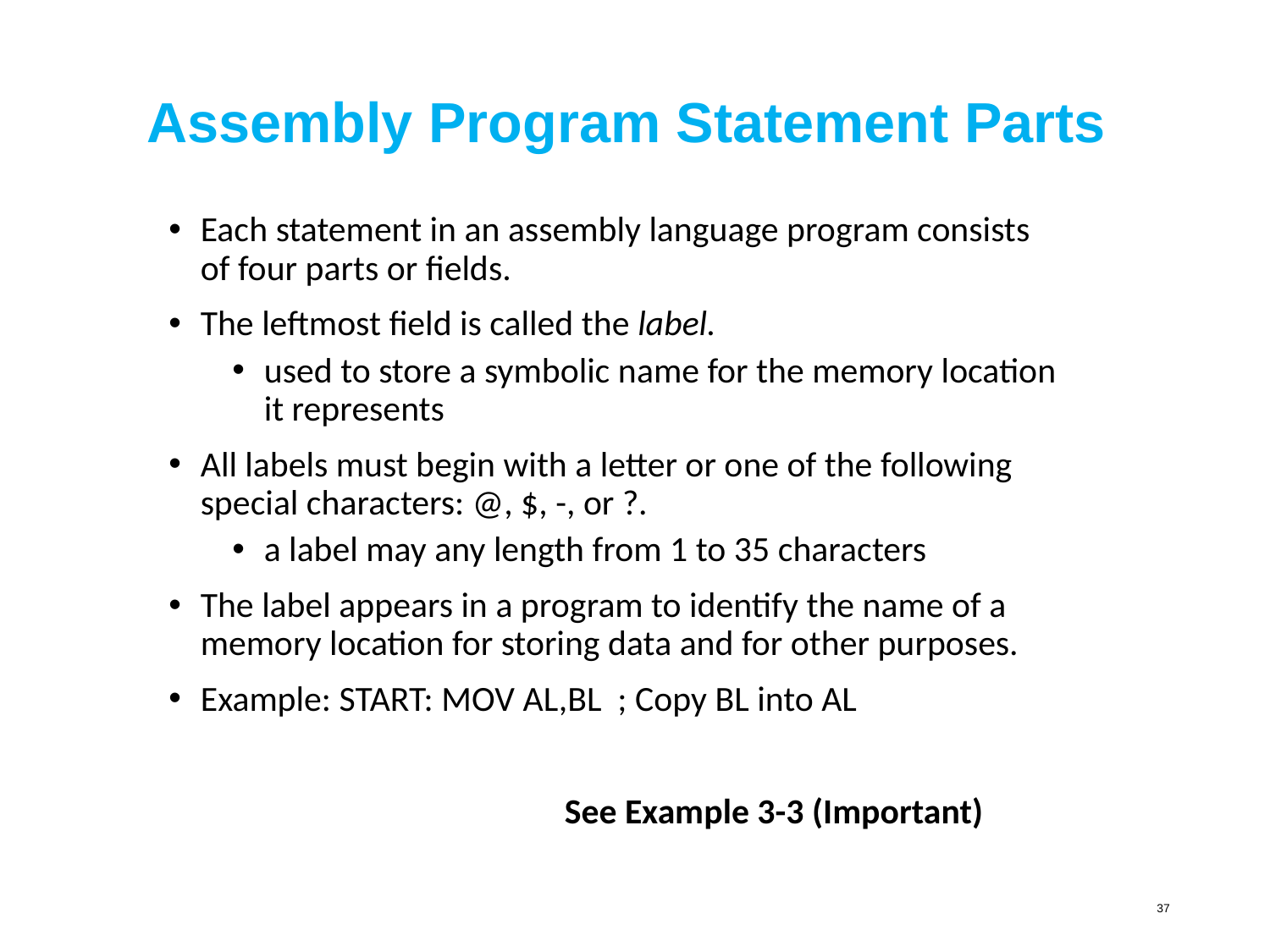

Assembly Program Statement Parts
Each statement in an assembly language program consists of four parts or fields.
The leftmost field is called the label.
used to store a symbolic name for the memory location it represents
All labels must begin with a letter or one of the following special characters: @, $, -, or ?.
a label may any length from 1 to 35 characters
The label appears in a program to identify the name of a memory location for storing data and for other purposes.
Example: START: MOV AL,BL  ; Copy BL into AL
See Example 3-3 (Important)
37